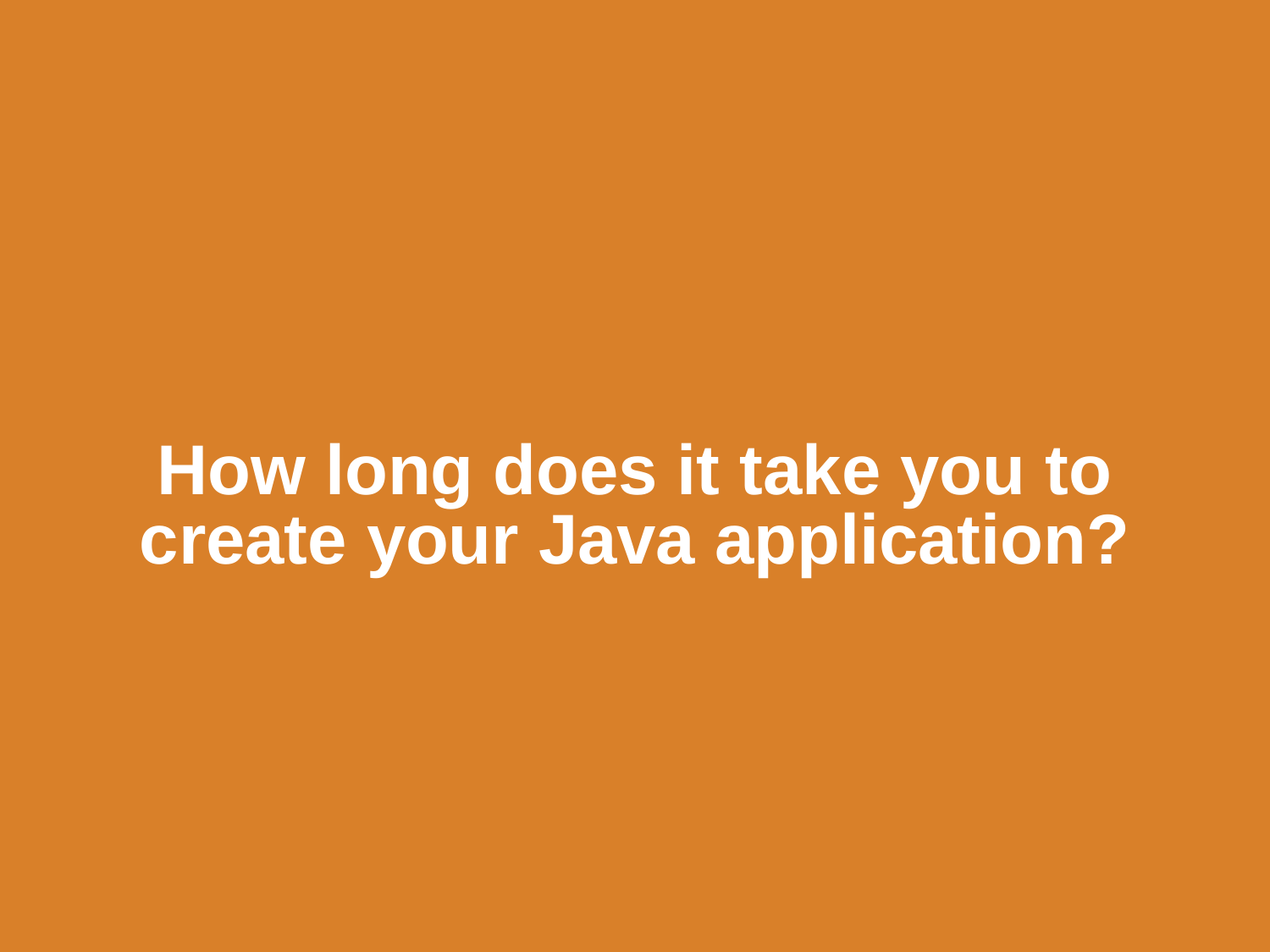

How long does it take you to create your Java application?